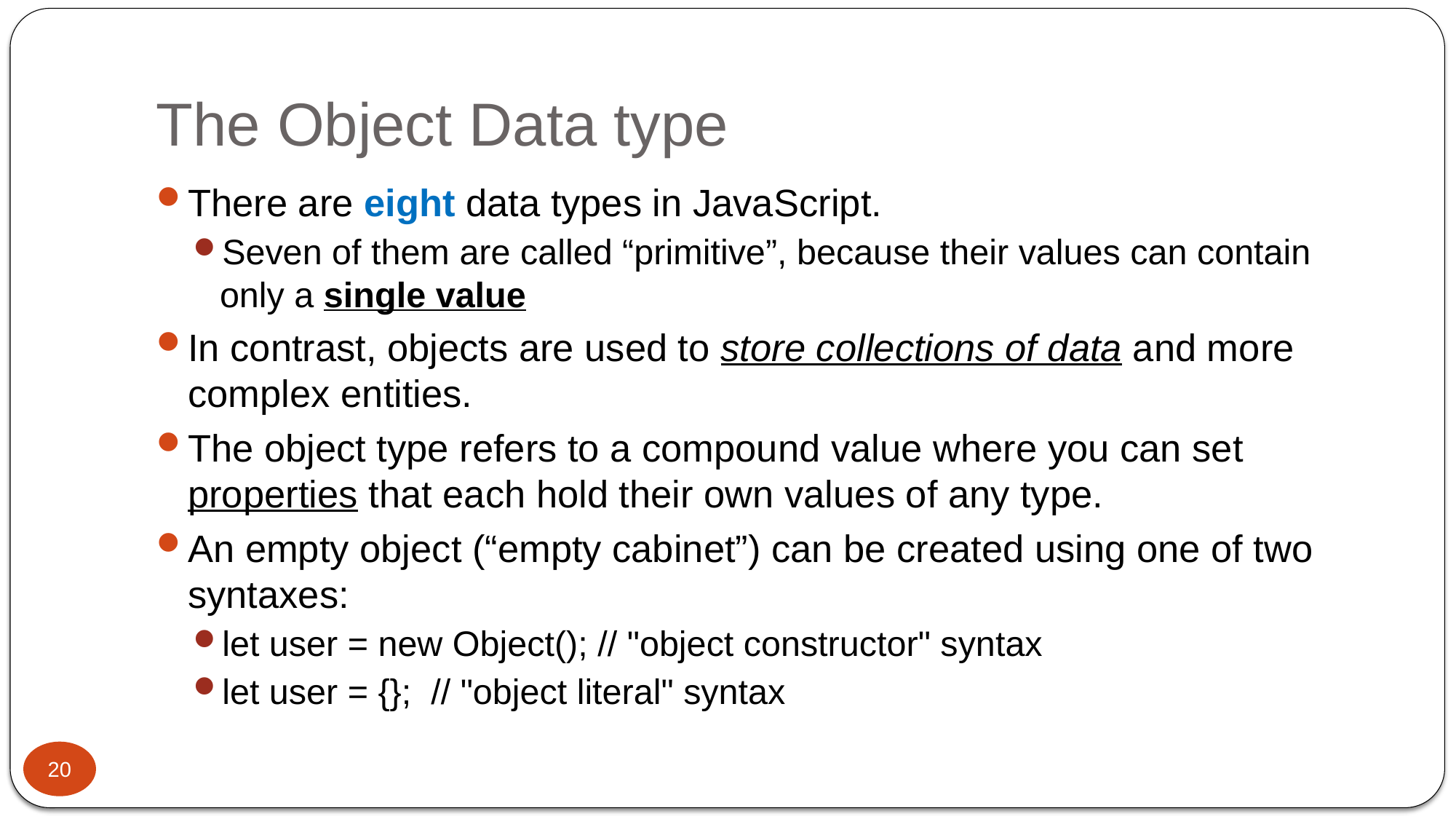

# The Object Data type
There are eight data types in JavaScript.
Seven of them are called “primitive”, because their values can contain only a single value
In contrast, objects are used to store collections of data and more complex entities.
The object type refers to a compound value where you can set properties that each hold their own values of any type.
An empty object (“empty cabinet”) can be created using one of two syntaxes:
let user = new Object(); // "object constructor" syntax
let user = {};  // "object literal" syntax

20